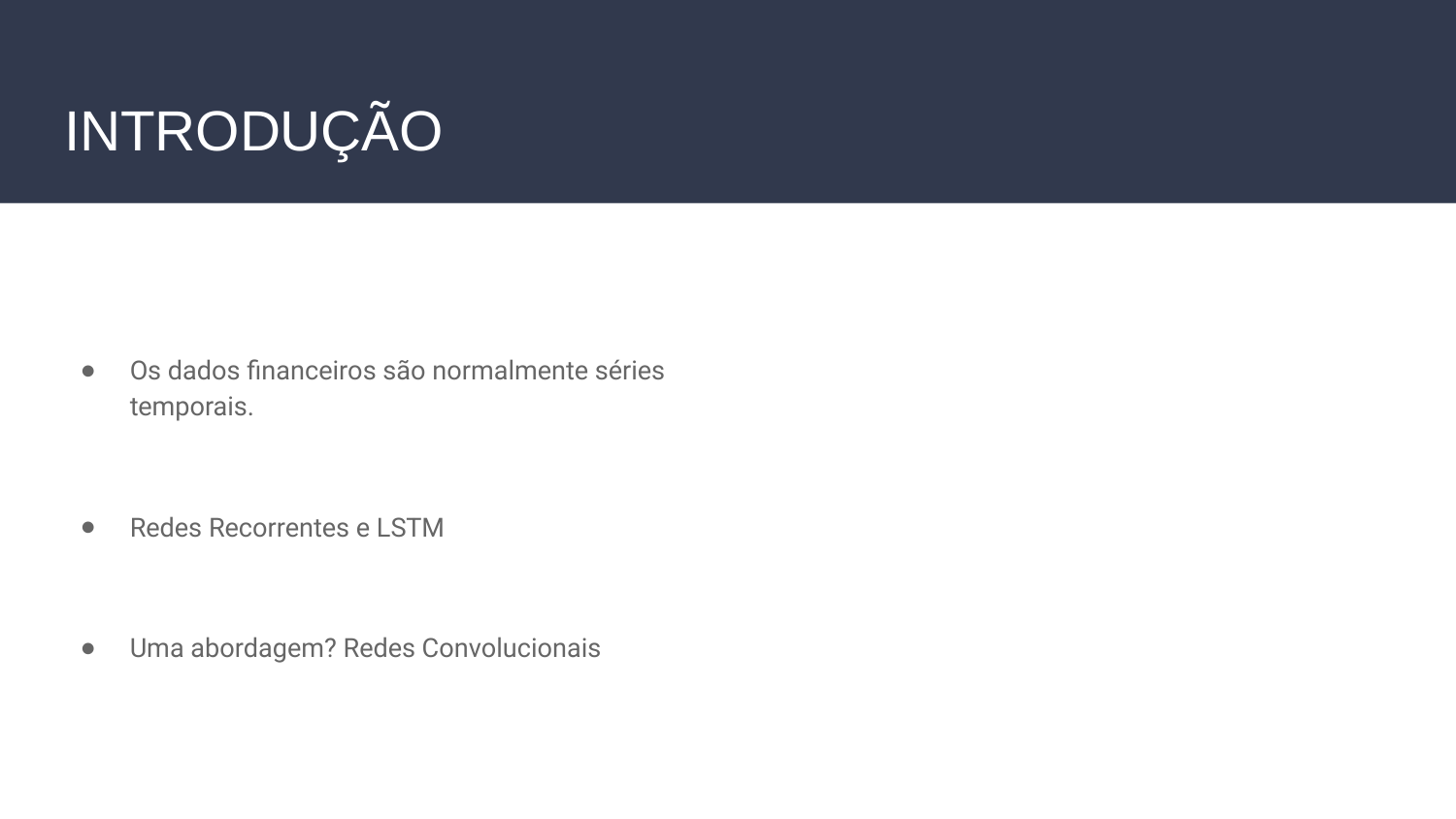

# INTRODUÇÃO
Os dados financeiros são normalmente séries temporais.

Redes Recorrentes e LSTM

Uma abordagem? Redes Convolucionais